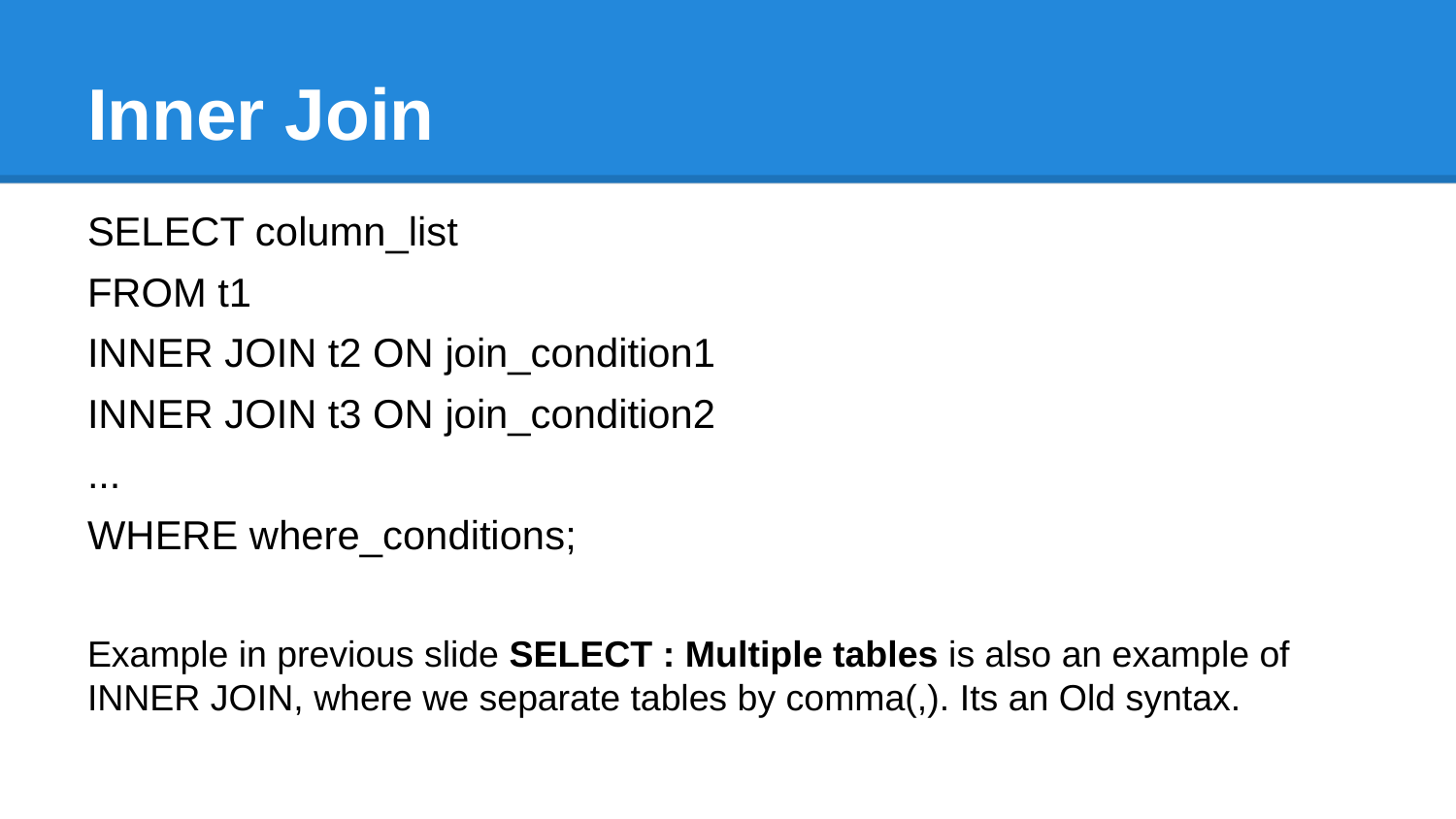

# Inner Join
SELECT column_list
FROM t1
INNER JOIN t2 ON join_condition1
INNER JOIN t3 ON join_condition2
...
WHERE where_conditions;

Example in previous slide SELECT : Multiple tables is also an example of INNER JOIN, where we separate tables by comma(,). Its an Old syntax.